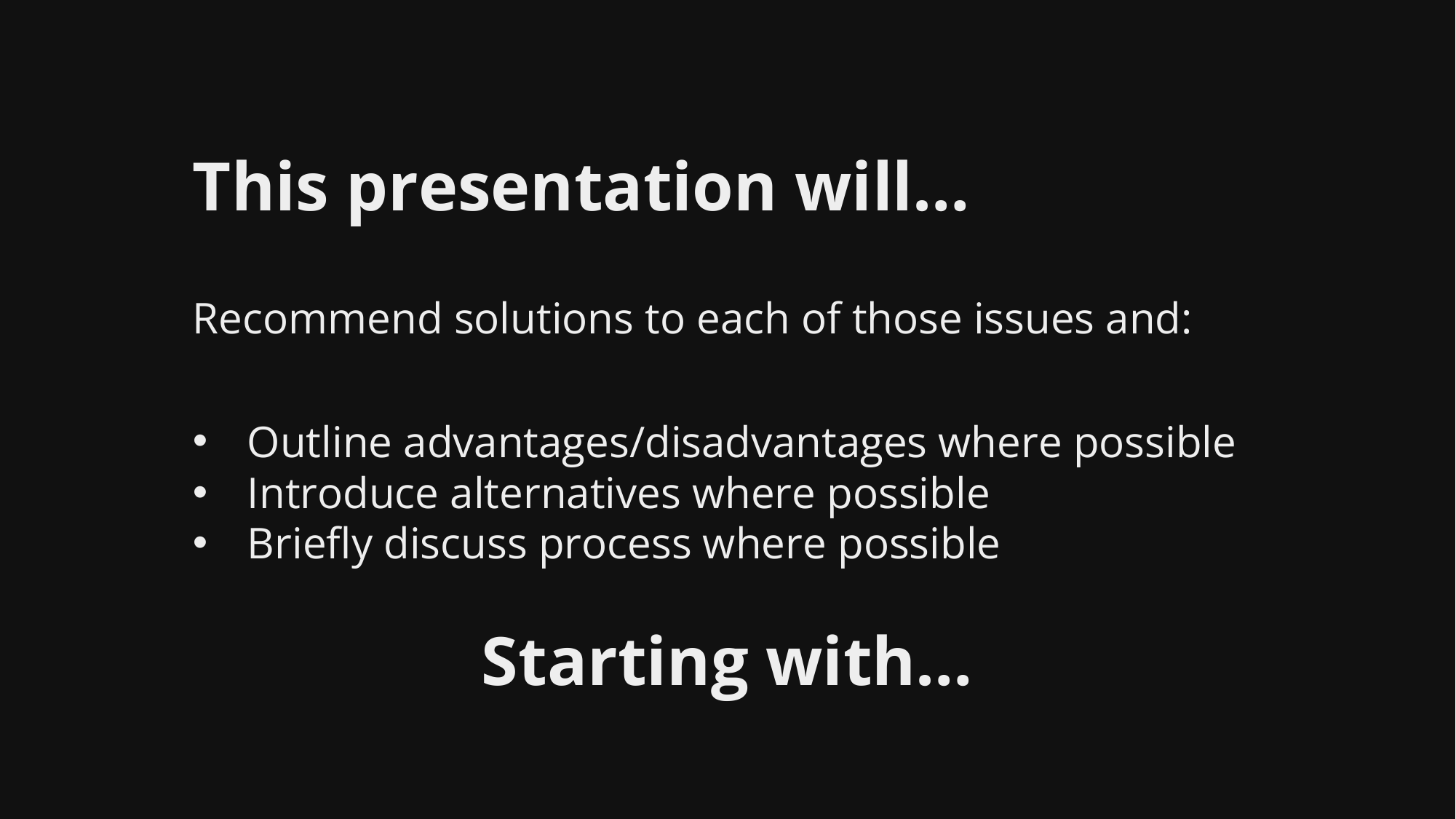

# This presentation will… Recommend solutions to each of those issues and:
Outline advantages/disadvantages where possible
Introduce alternatives where possible
Briefly discuss process where possible

Starting with…